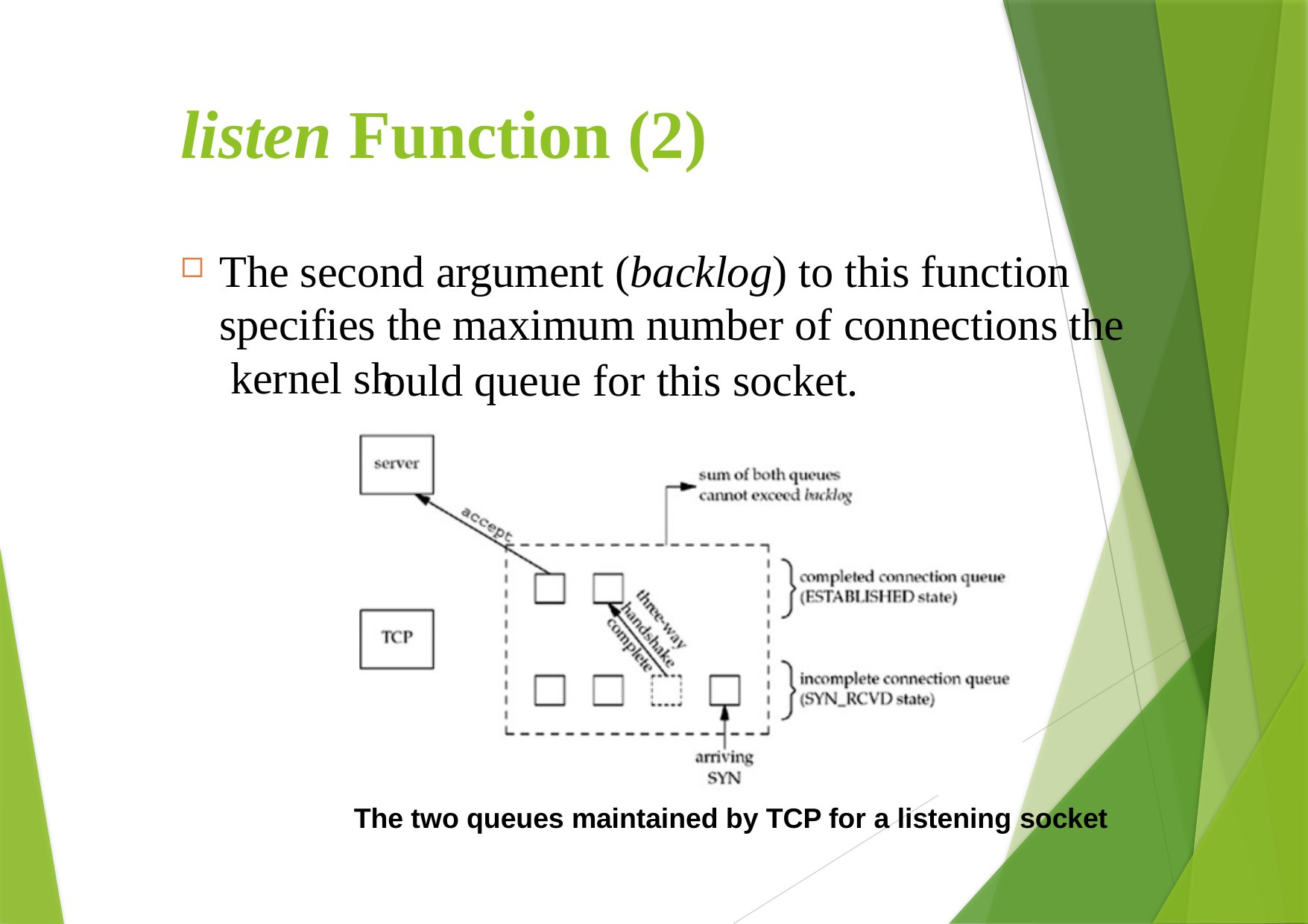

# listen Function (2)
The second argument (backlog) to this function  specifies the maximum number of connections the  kernel sh
ould queue for this socket.

The two queues maintained by TCP for a listening socket